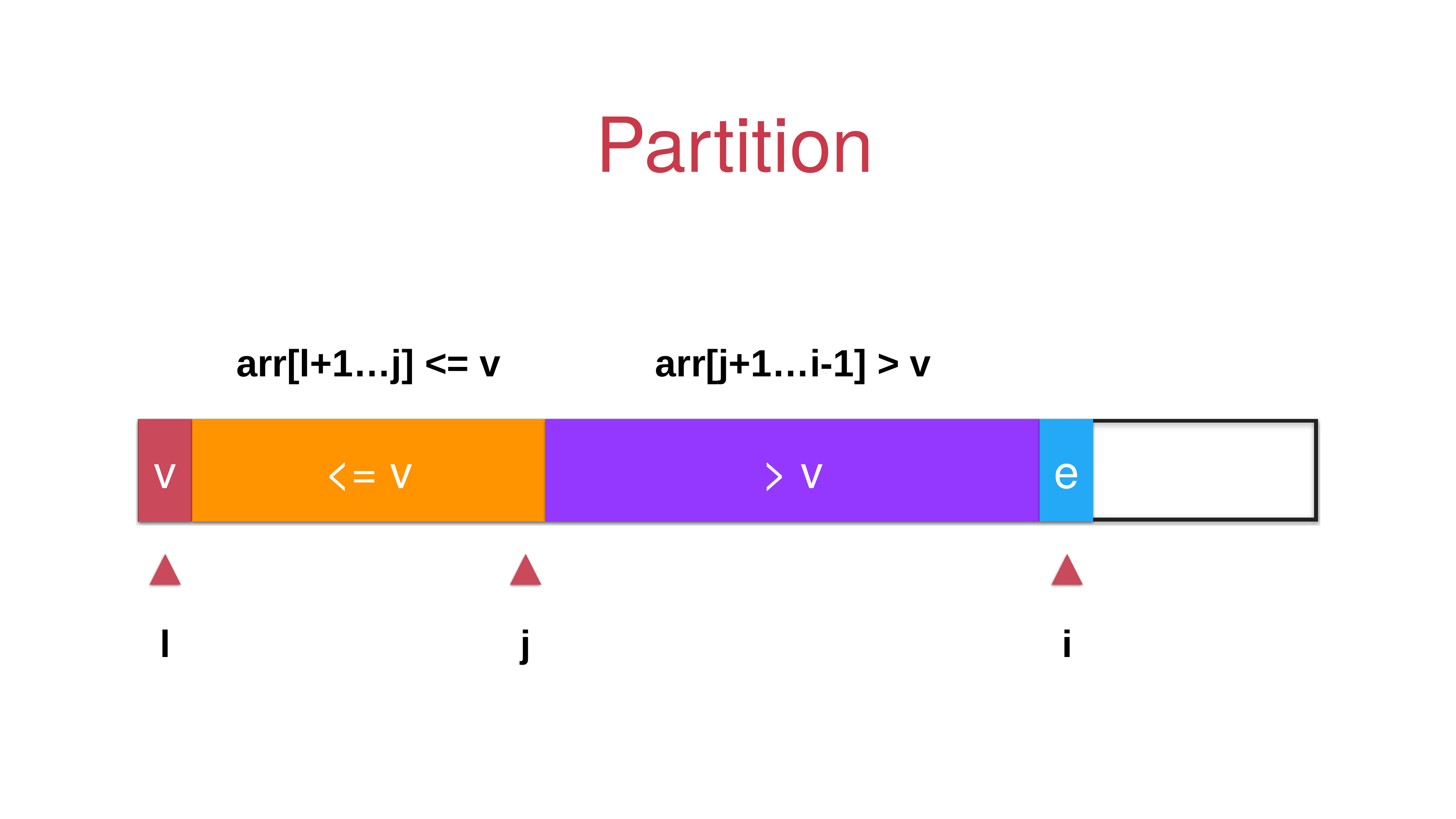

# Partition
arr[l+1…j] <= v
arr[j+1…i-1] > v

v
<= v
> v
e

l

j

i